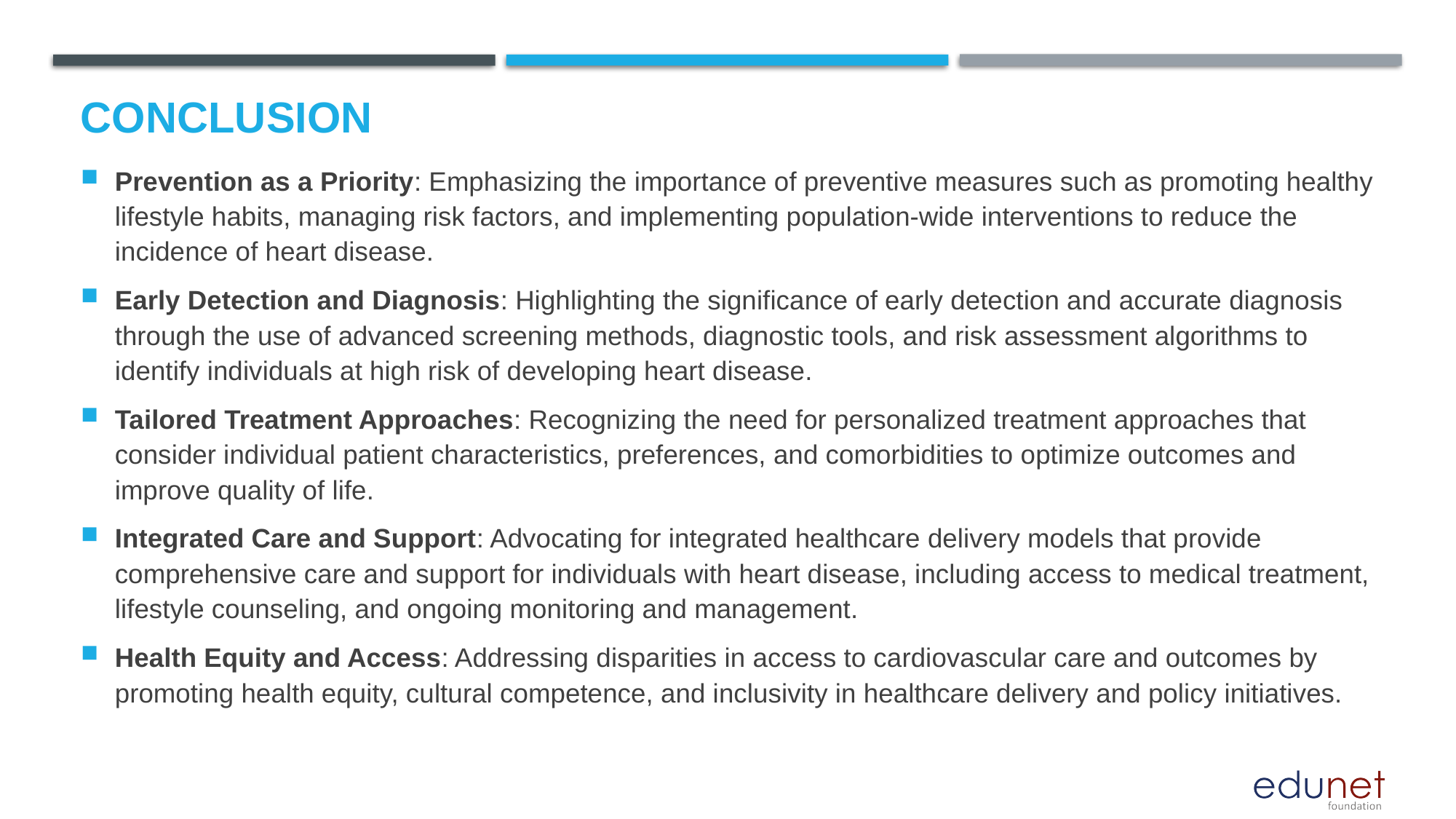

# Conclusion
Prevention as a Priority: Emphasizing the importance of preventive measures such as promoting healthy lifestyle habits, managing risk factors, and implementing population-wide interventions to reduce the incidence of heart disease.
Early Detection and Diagnosis: Highlighting the significance of early detection and accurate diagnosis through the use of advanced screening methods, diagnostic tools, and risk assessment algorithms to identify individuals at high risk of developing heart disease.
Tailored Treatment Approaches: Recognizing the need for personalized treatment approaches that consider individual patient characteristics, preferences, and comorbidities to optimize outcomes and improve quality of life.
Integrated Care and Support: Advocating for integrated healthcare delivery models that provide comprehensive care and support for individuals with heart disease, including access to medical treatment, lifestyle counseling, and ongoing monitoring and management.
Health Equity and Access: Addressing disparities in access to cardiovascular care and outcomes by promoting health equity, cultural competence, and inclusivity in healthcare delivery and policy initiatives.